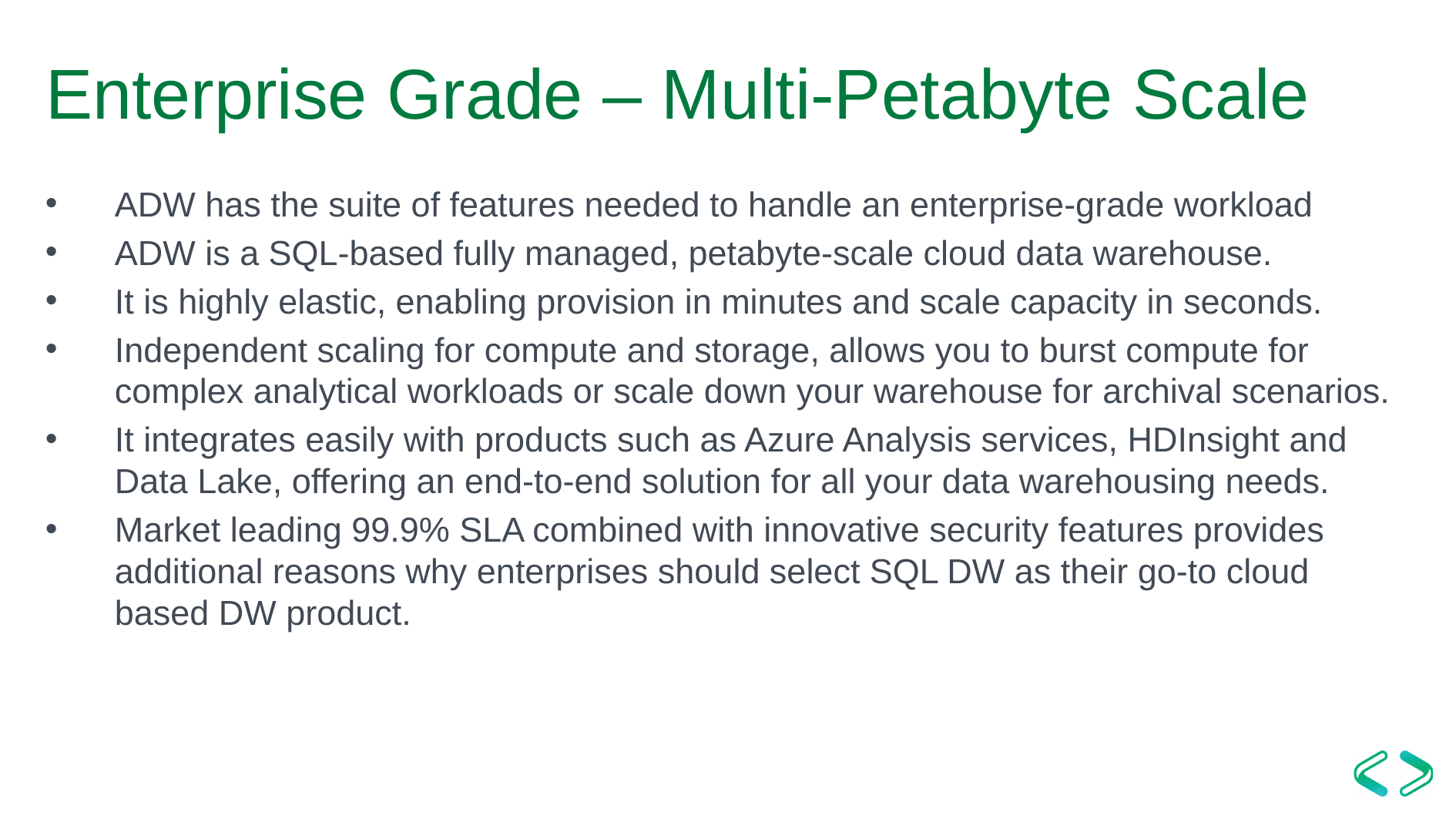

# Enterprise Grade – Multi-Petabyte Scale
ADW has the suite of features needed to handle an enterprise-grade workload
ADW is a SQL-based fully managed, petabyte-scale cloud data warehouse.
It is highly elastic, enabling provision in minutes and scale capacity in seconds.
Independent scaling for compute and storage, allows you to burst compute for complex analytical workloads or scale down your warehouse for archival scenarios.
It integrates easily with products such as Azure Analysis services, HDInsight and Data Lake, offering an end-to-end solution for all your data warehousing needs.
Market leading 99.9% SLA combined with innovative security features provides additional reasons why enterprises should select SQL DW as their go-to cloud based DW product.